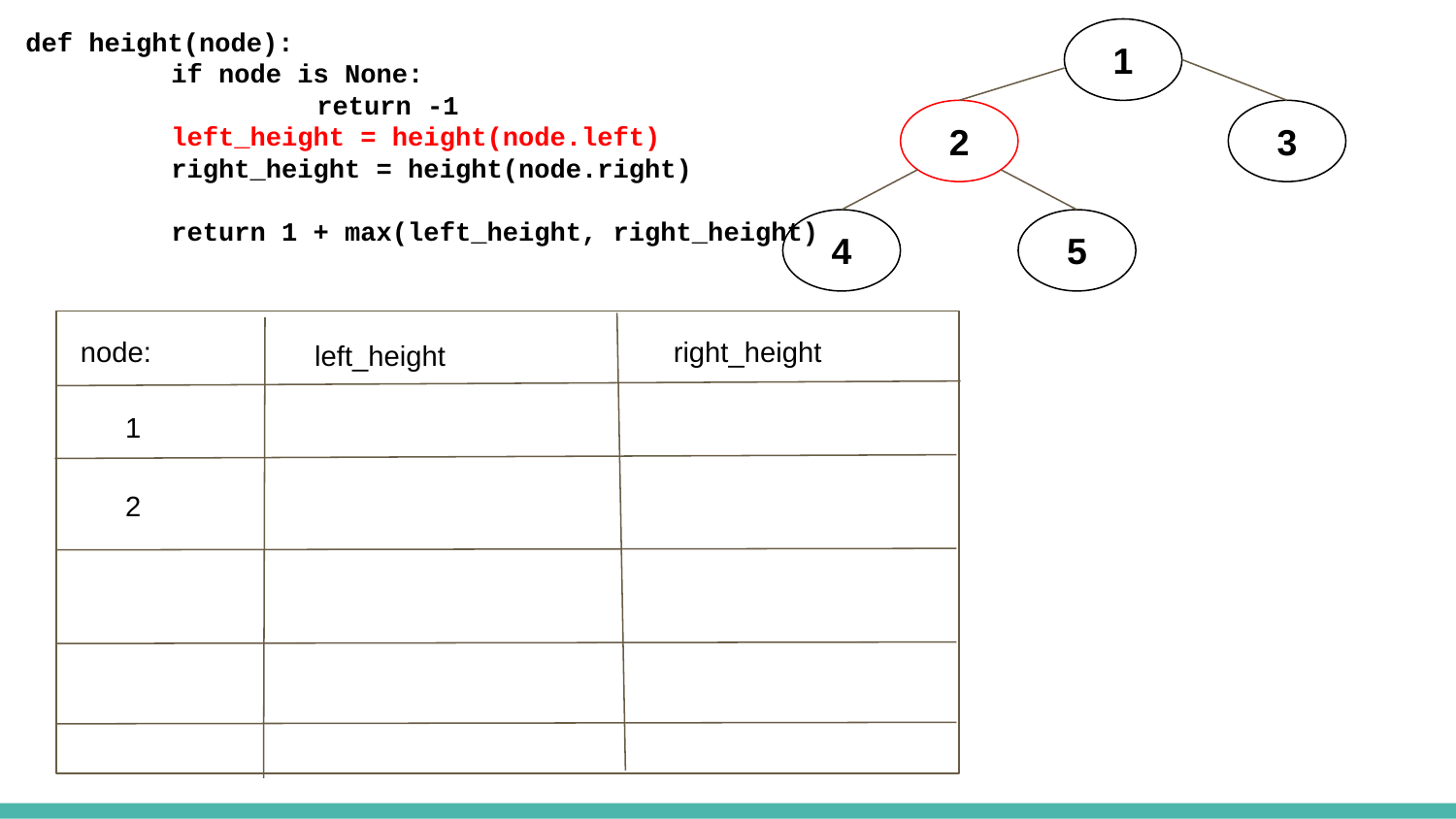

def height(node):
	if node is None:
		return -1
	left_height = height(node.left)
	right_height = height(node.right)

	return 1 + max(left_height, right_height)
1
2
3
4
5

node:
right_height
left_height
1
2